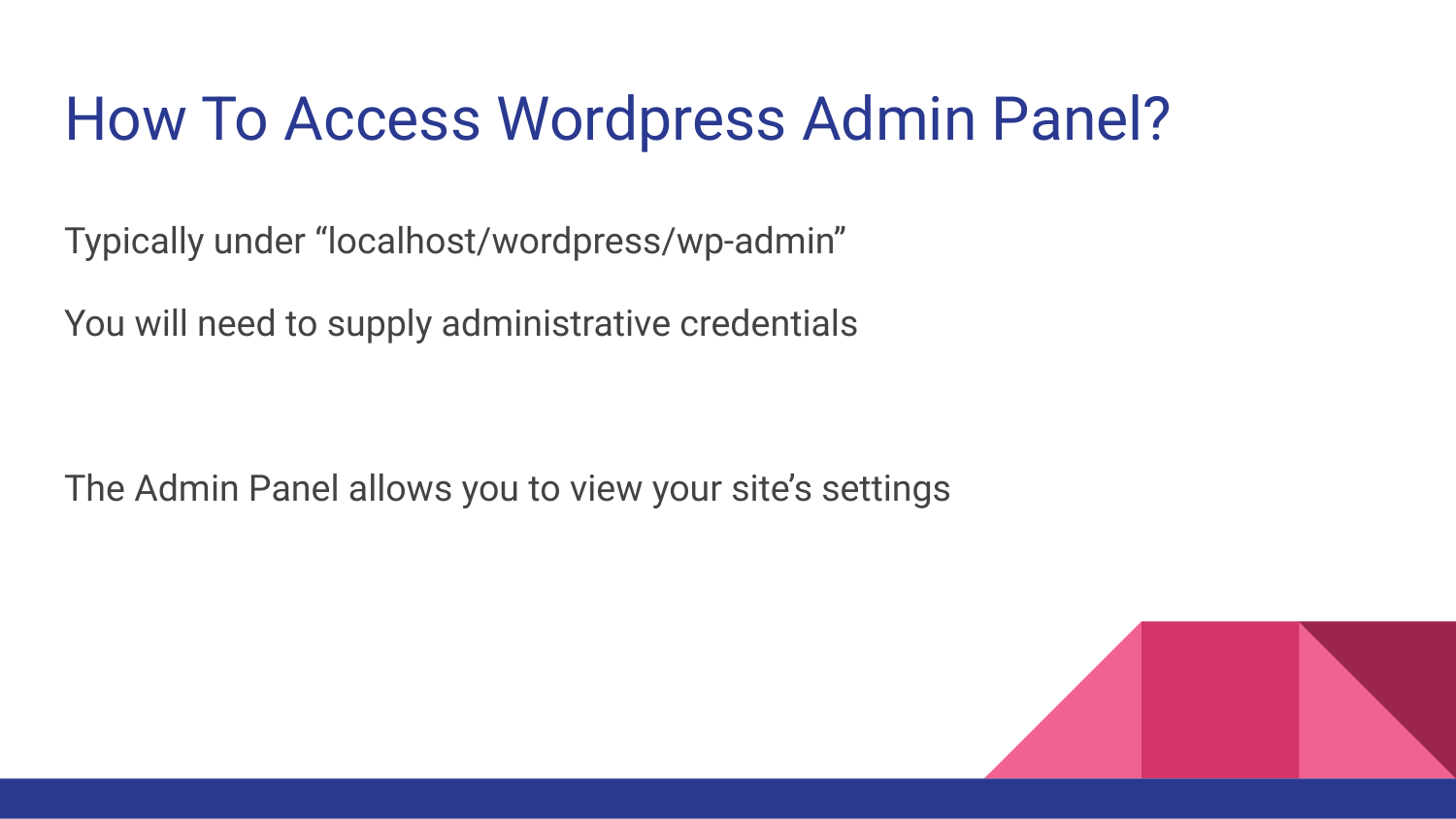

# How To Access Wordpress Admin Panel?
Typically under “localhost/wordpress/wp-admin”
You will need to supply administrative credentials

The Admin Panel allows you to view your site’s settings